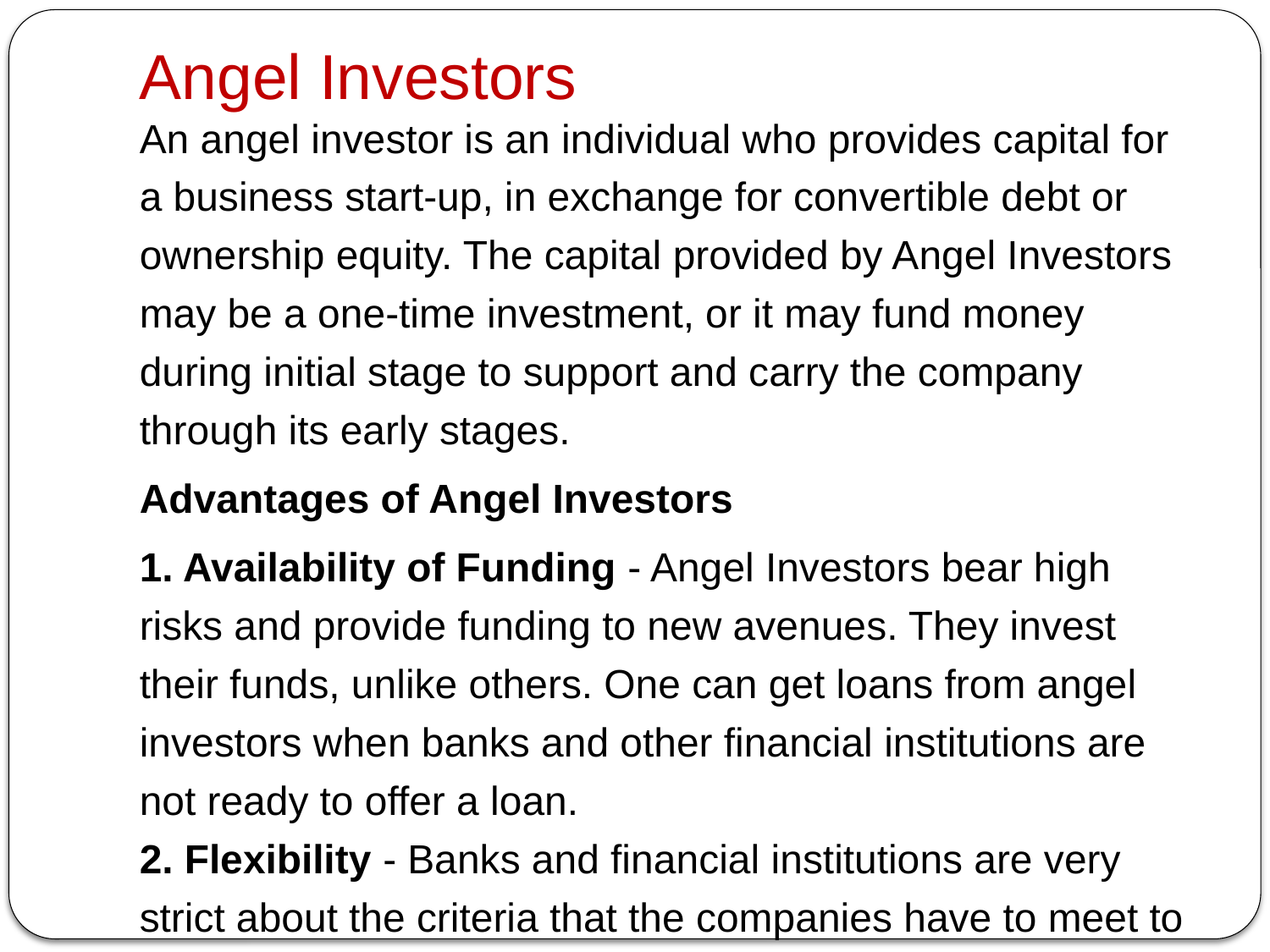

# Angel Investors
An angel investor is an individual who provides capital for a business start-up, in exchange for convertible debt or ownership equity. The capital provided by Angel Investors may be a one-time investment, or it may fund money during initial stage to support and carry the company through its early stages.
Advantages of Angel Investors
1. Availability of Funding - Angel Investors bear high risks and provide funding to new avenues. They invest their funds, unlike others. One can get loans from angel investors when banks and other financial institutions are not ready to offer a loan.
2. Flexibility - Banks and financial institutions are very strict about the criteria that the companies have to meet to obtain a loan. But Angel Investors are more flexible